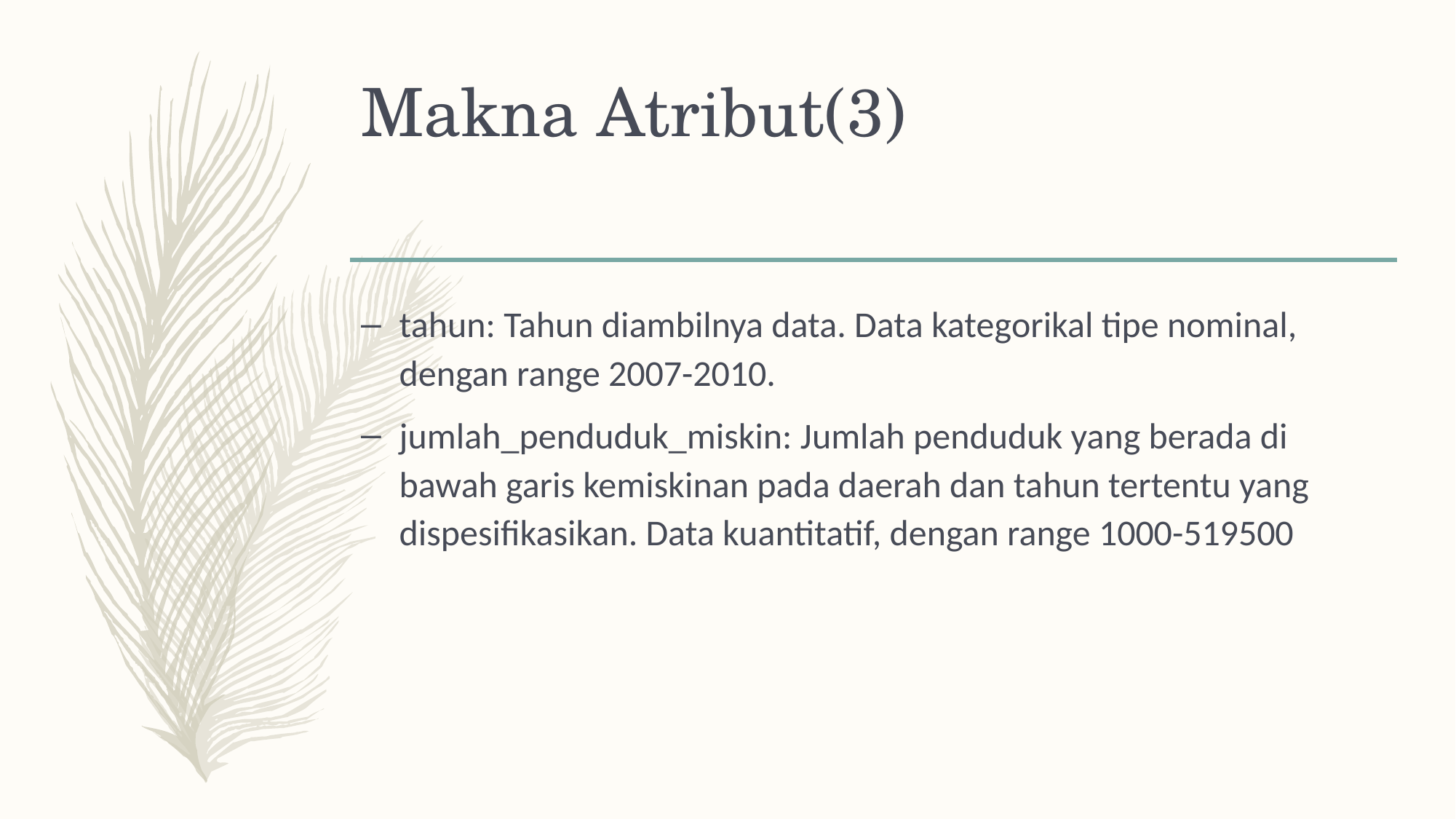

# Makna Atribut(3)
tahun: Tahun diambilnya data. Data kategorikal tipe nominal, dengan range 2007-2010.
jumlah_penduduk_miskin: Jumlah penduduk yang berada di bawah garis kemiskinan pada daerah dan tahun tertentu yang dispesifikasikan. Data kuantitatif, dengan range 1000-519500